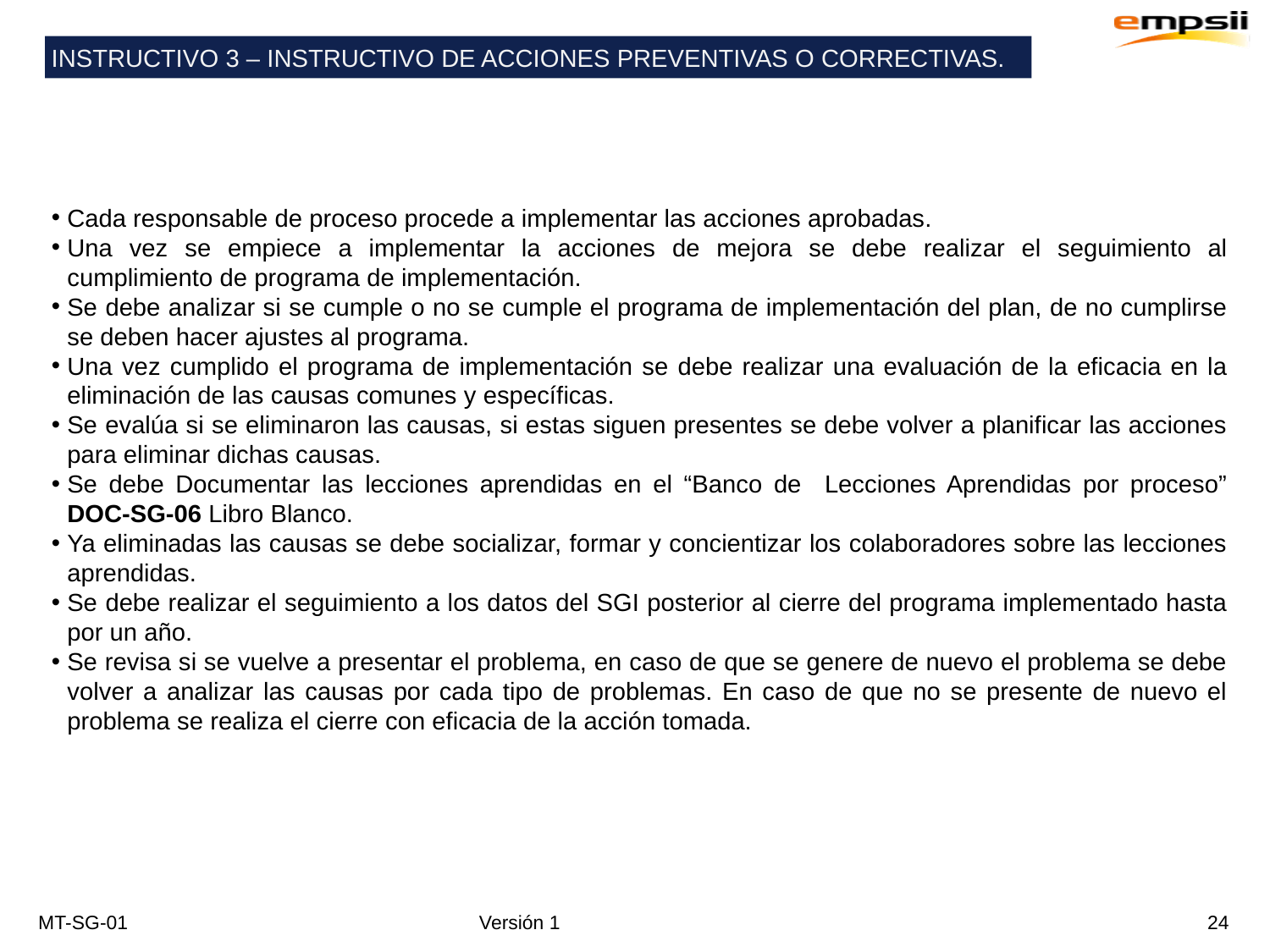

INSTRUCTIVO 3 – INSTRUCTIVO DE ACCIONES PREVENTIVAS O CORRECTIVAS.
Cada responsable de proceso procede a implementar las acciones aprobadas.
Una vez se empiece a implementar la acciones de mejora se debe realizar el seguimiento al cumplimiento de programa de implementación.
Se debe analizar si se cumple o no se cumple el programa de implementación del plan, de no cumplirse se deben hacer ajustes al programa.
Una vez cumplido el programa de implementación se debe realizar una evaluación de la eficacia en la eliminación de las causas comunes y específicas.
Se evalúa si se eliminaron las causas, si estas siguen presentes se debe volver a planificar las acciones para eliminar dichas causas.
Se debe Documentar las lecciones aprendidas en el “Banco de  Lecciones Aprendidas por proceso” DOC-SG-06 Libro Blanco.
Ya eliminadas las causas se debe socializar, formar y concientizar los colaboradores sobre las lecciones aprendidas.
Se debe realizar el seguimiento a los datos del SGI posterior al cierre del programa implementado hasta por un año.
Se revisa si se vuelve a presentar el problema, en caso de que se genere de nuevo el problema se debe volver a analizar las causas por cada tipo de problemas. En caso de que no se presente de nuevo el problema se realiza el cierre con eficacia de la acción tomada.
24